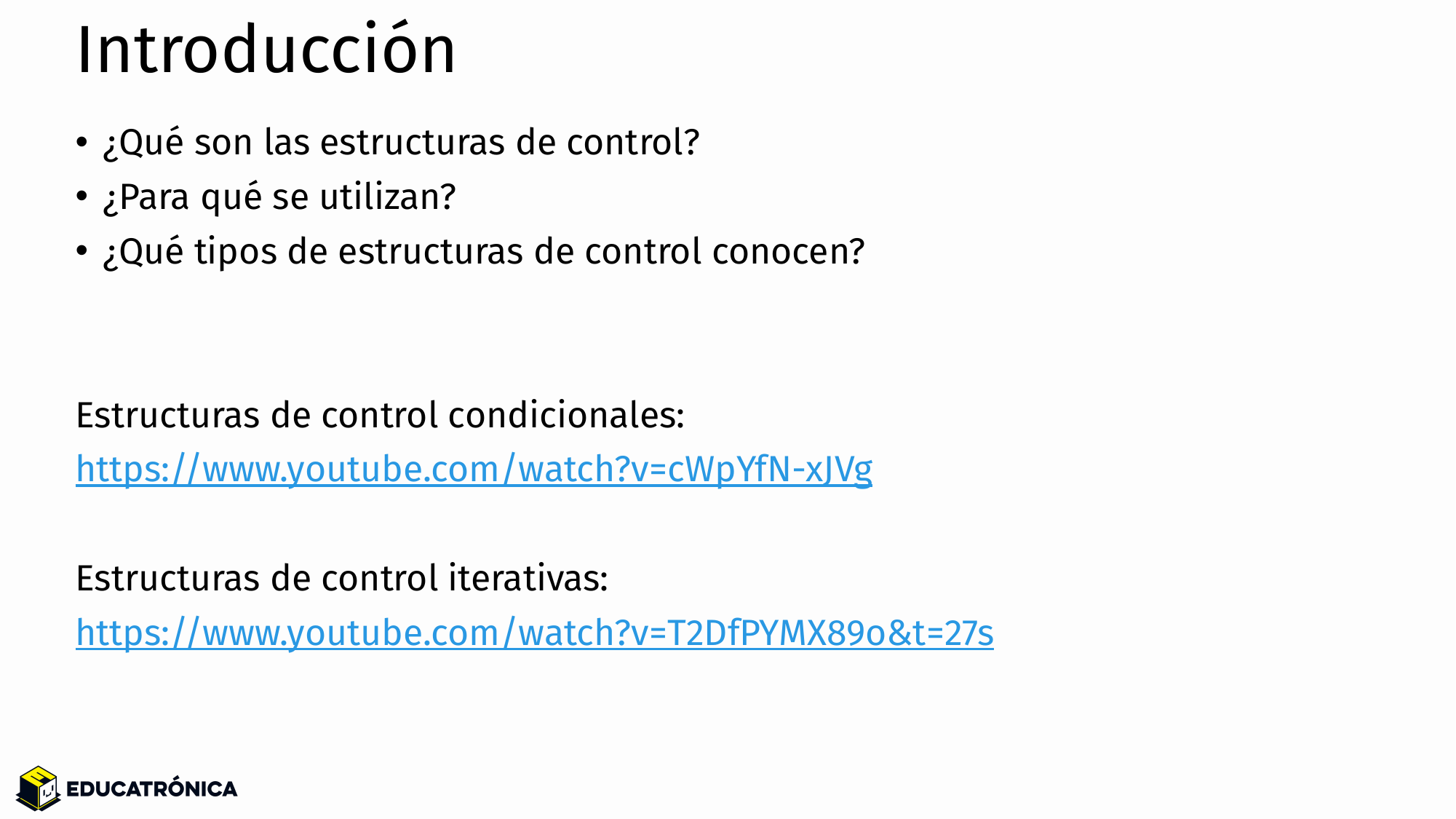

# Introducción
¿Qué son las estructuras de control?
¿Para qué se utilizan?
¿Qué tipos de estructuras de control conocen?

Estructuras de control condicionales:
https://www.youtube.com/watch?v=cWpYfN-xJVg

Estructuras de control iterativas:
https://www.youtube.com/watch?v=T2DfPYMX89o&t=27s